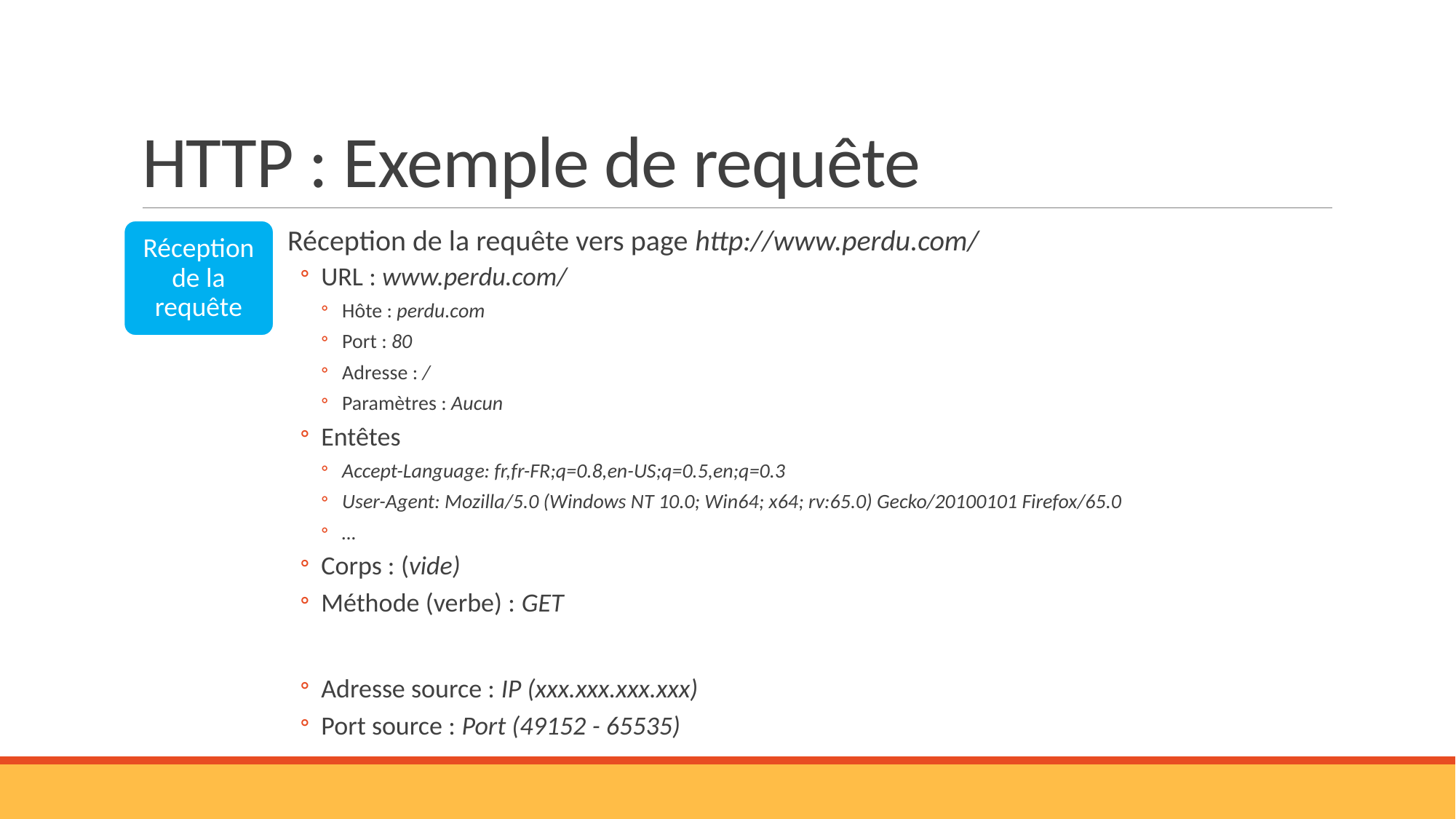

# HTTP : Exemple de requête
Réception de la requête vers page http://www.perdu.com/
URL : www.perdu.com/
Hôte : perdu.com
Port : 80
Adresse : /
Paramètres : Aucun
Entêtes
Accept-Language: fr,fr-FR;q=0.8,en-US;q=0.5,en;q=0.3
User-Agent: Mozilla/5.0 (Windows NT 10.0; Win64; x64; rv:65.0) Gecko/20100101 Firefox/65.0
…
Corps : (vide)
Méthode (verbe) : GET

Adresse source : IP (xxx.xxx.xxx.xxx)
Port source : Port (49152 - 65535)

Réception de la requête